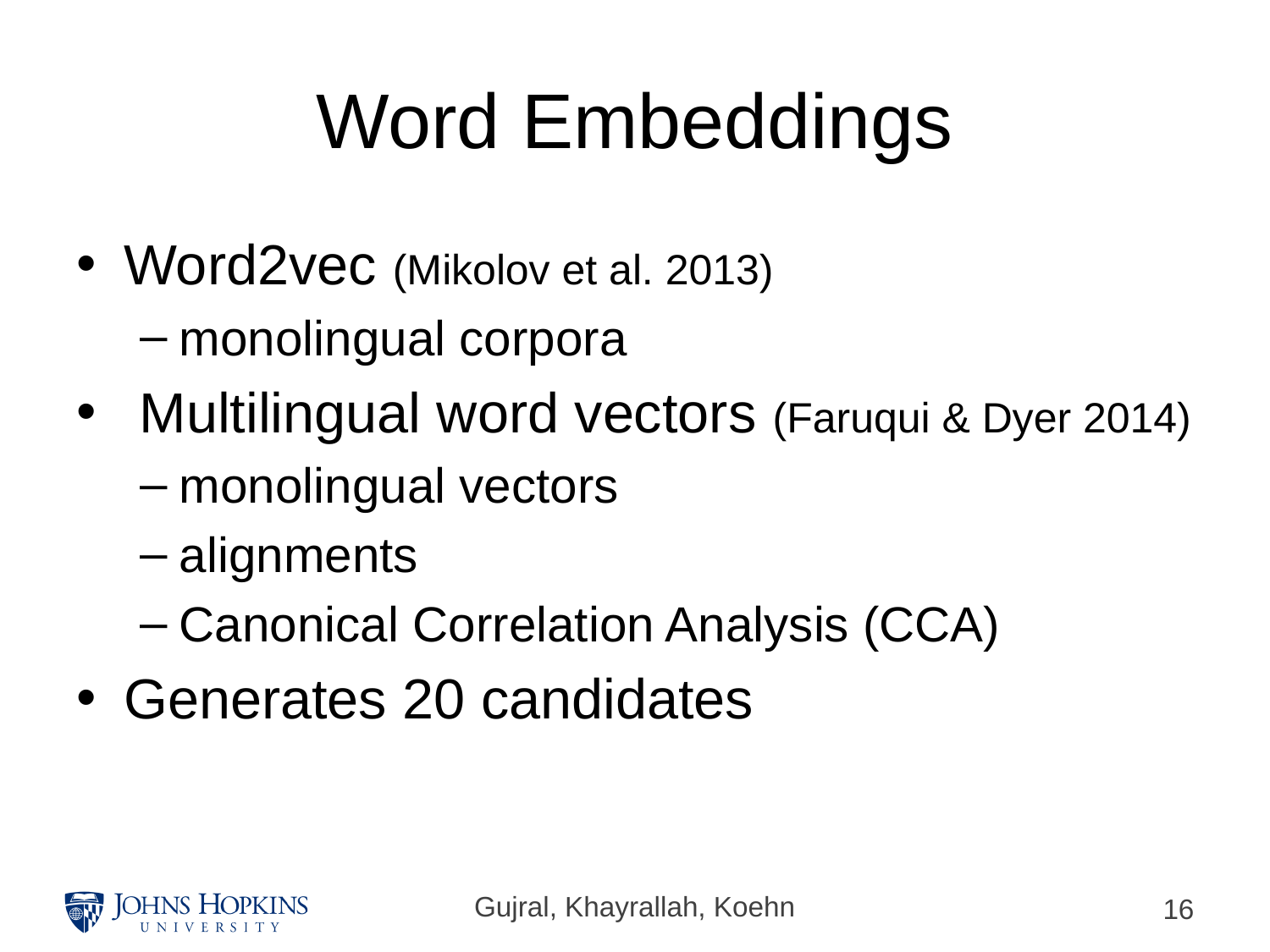

# Word Embeddings
Word2vec (Mikolov et al. 2013)
monolingual corpora
 Multilingual word vectors (Faruqui & Dyer 2014)
monolingual vectors
alignments
Canonical Correlation Analysis (CCA)
Generates 20 candidates
Gujral, Khayrallah, Koehn